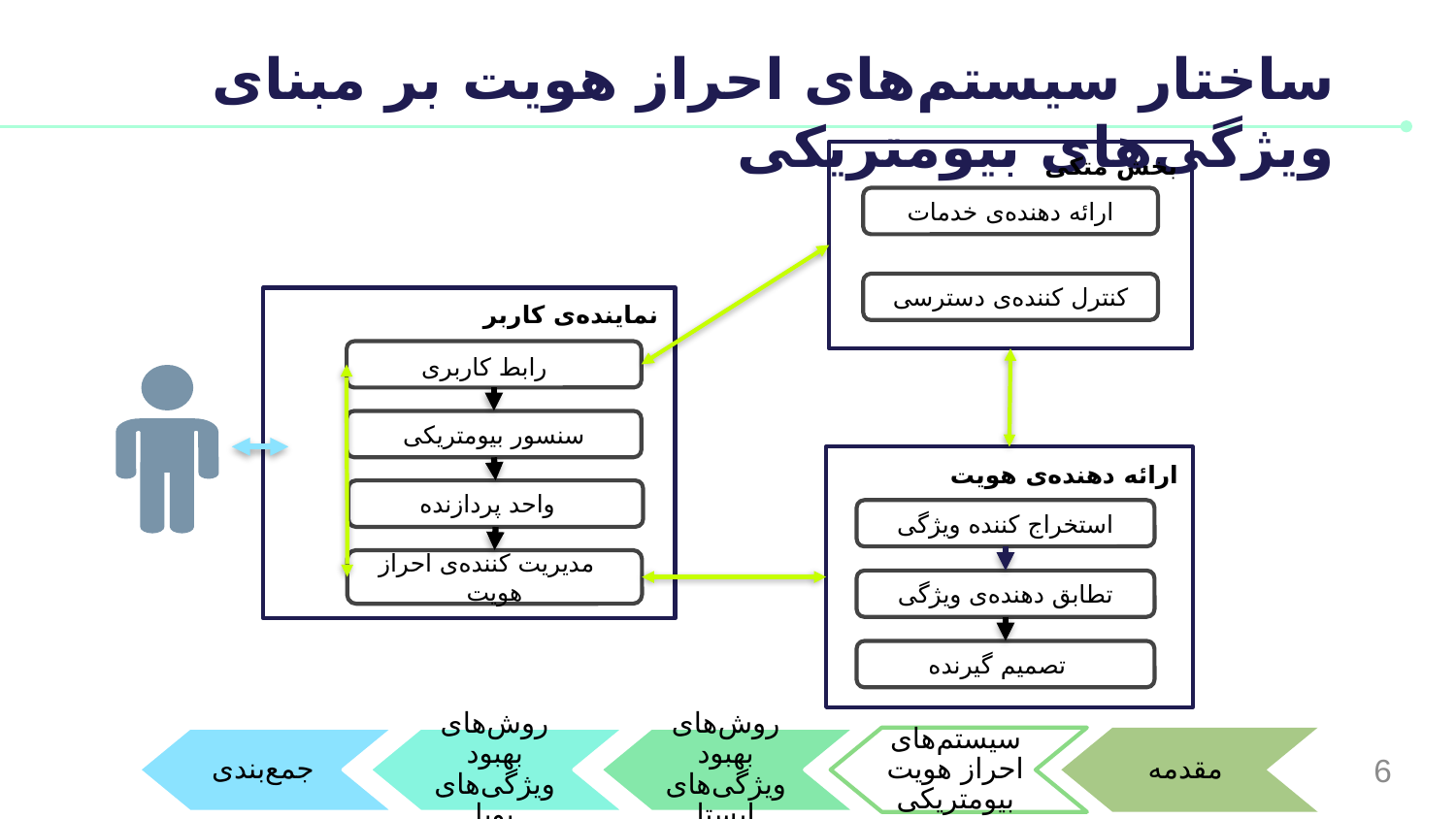

# ساختار سیستم‌های احراز هویت بر مبنای ویژگی‌های بیومتریکی

بخش متکی
ارائه دهنده‌ی خدمات
کنترل کننده‌ی دسترسی

نماینده‌ی کاربر
Vرابط کاربری
سنسور بیومتریکی
Vواحد پردازنده
Vمدیریت کننده‌ی احراز هویت

ارائه دهنده‌ی هویت
استخراج کننده ویژگی
تطابق دهنده‌ی ویژگی
Vتصمیم گیرنده

روش‌های بهبود ویژگی‌های پویا
جمع‌بندی
روش‌های بهبود ویژگی‌های ایستا
سیستم‌های احراز هویت بیومتریکی
مقدمه
6